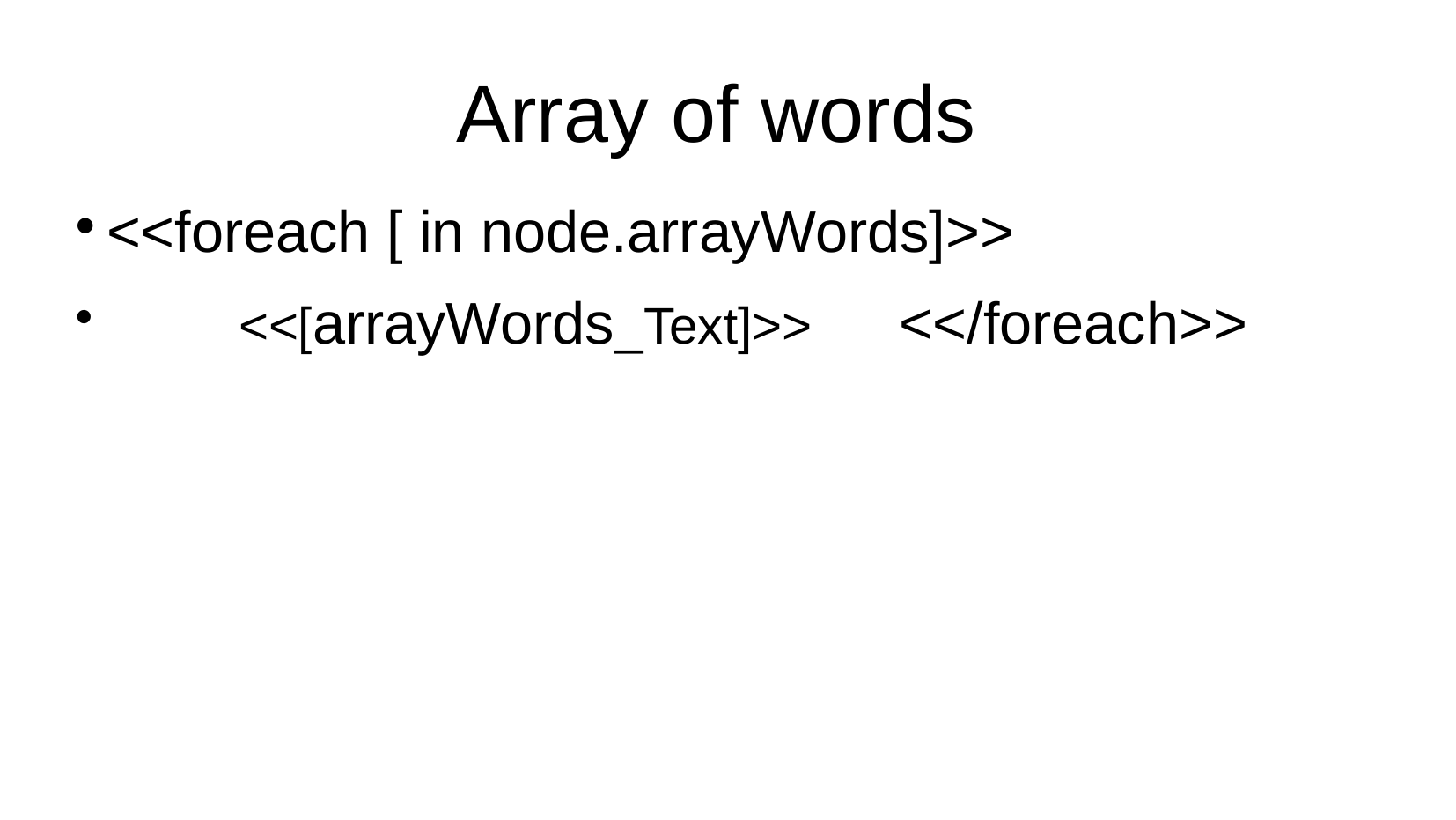

Array of words
<<foreach [ in node.arrayWords]>>
	<<[arrayWords_Text]>>	<</foreach>>